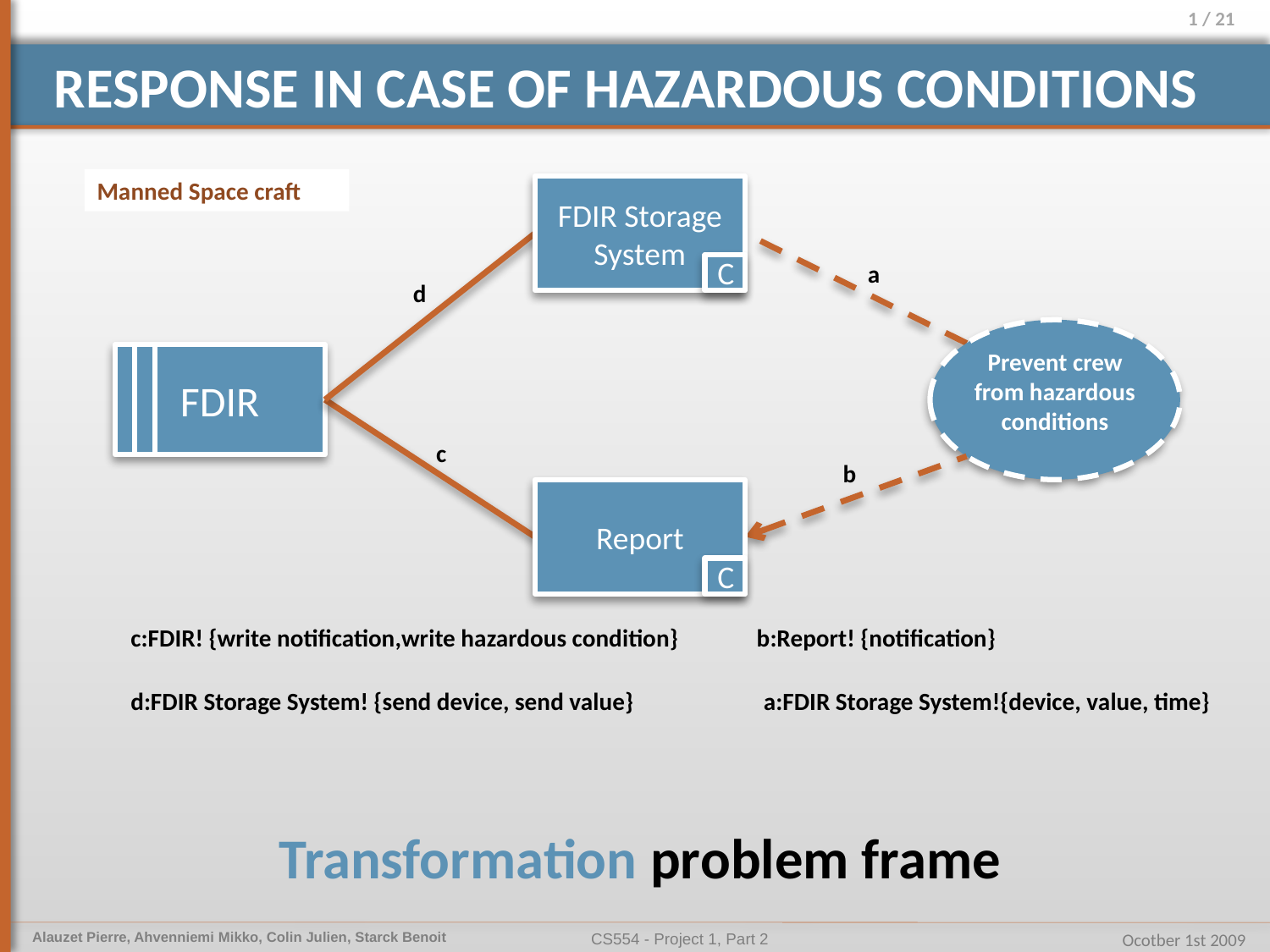

# Response in case of hazardous conditions
Manned Space craft
FDIR Storage System
C
a
d

Prevent crew from hazardous conditions
FDIR
c
b
Report
C
b:Report! {notification}
c:FDIR! {write notification,write hazardous condition}
a:FDIR Storage System!{device, value, time}
d:FDIR Storage System! {send device, send value}
Transformation problem frame